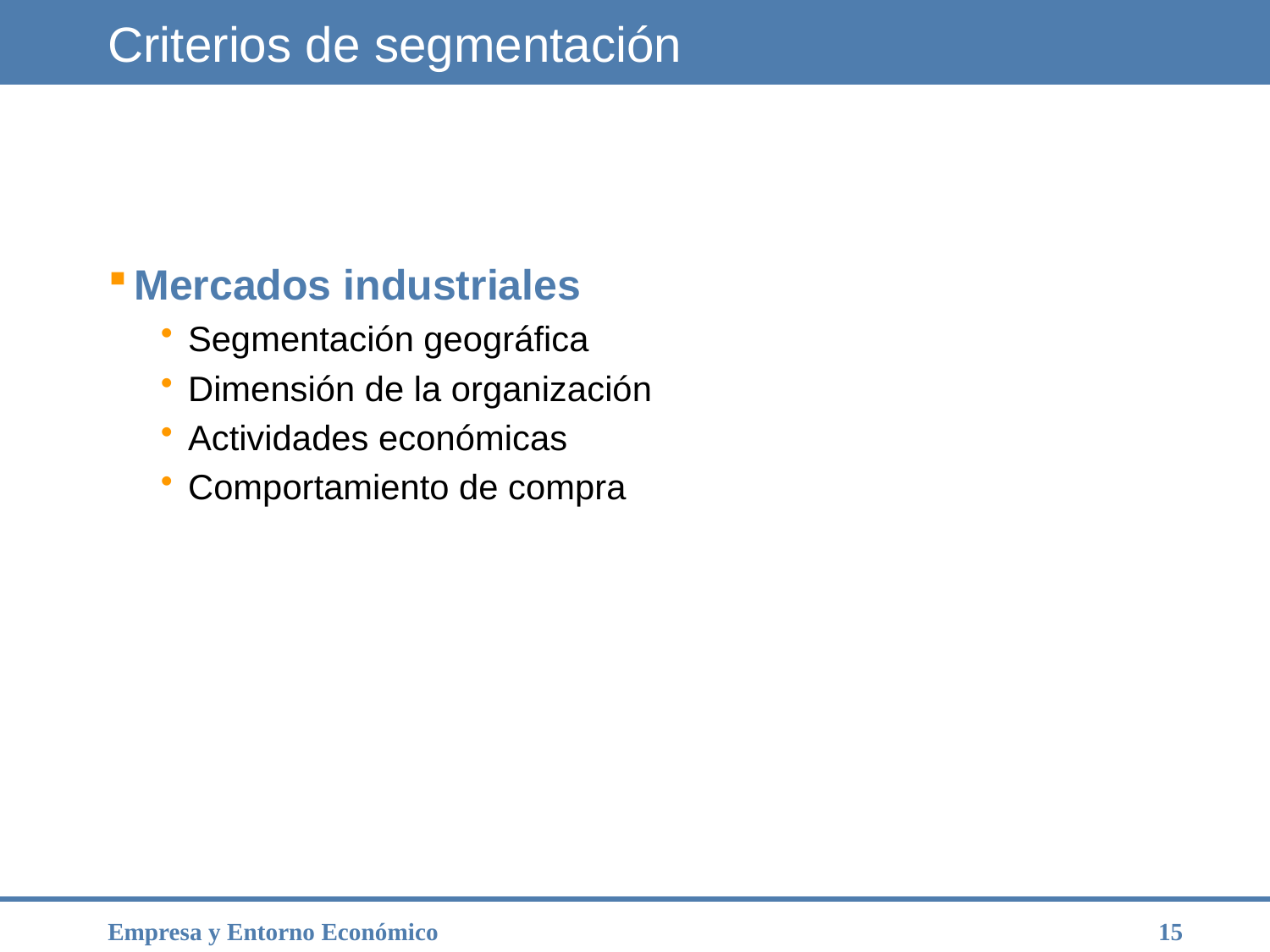

# Criterios de segmentación
Mercados industriales
Segmentación geográfica
Dimensión de la organización
Actividades económicas
Comportamiento de compra